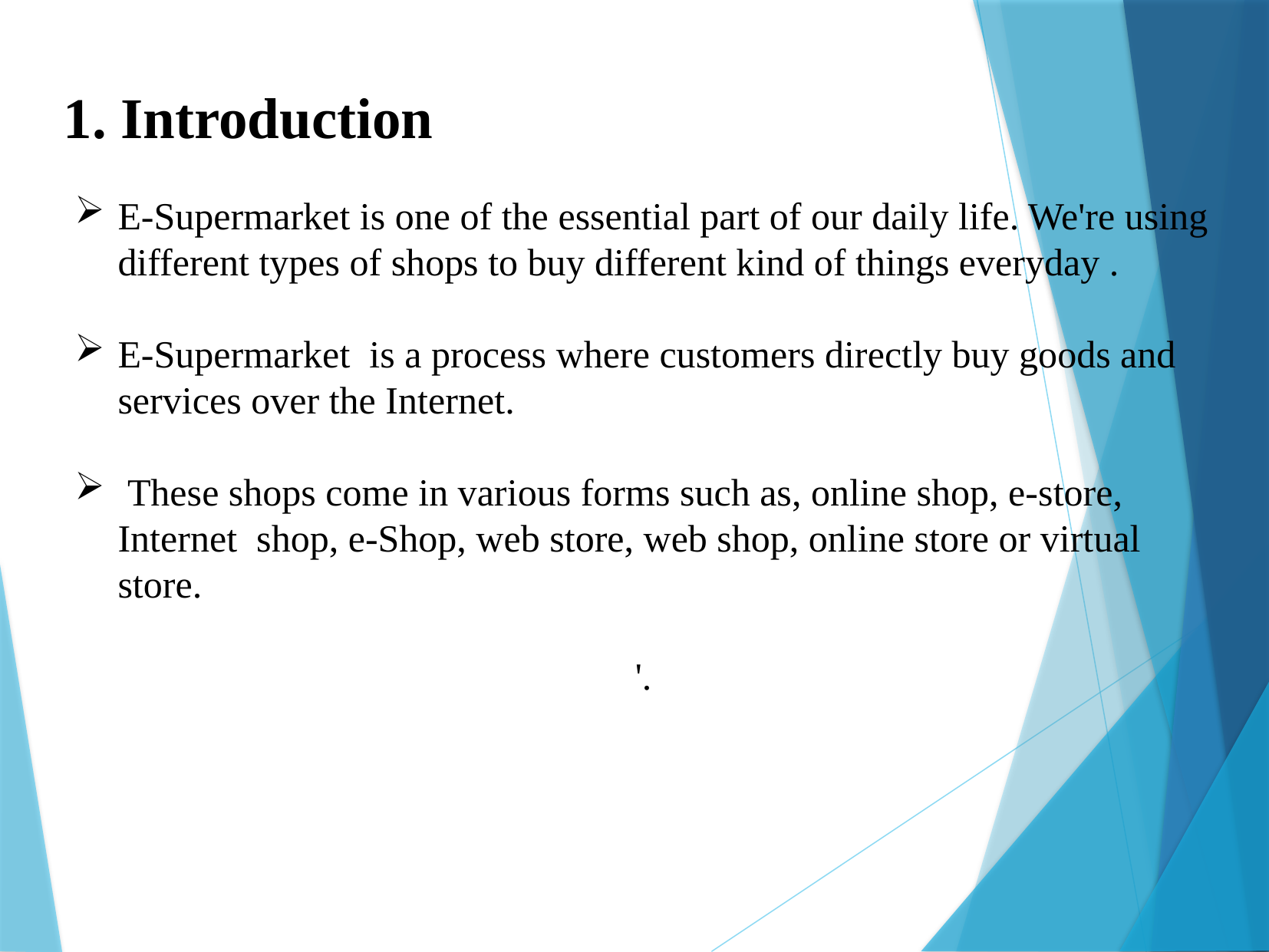

1. Introduction

E-Supermarket is one of the essential part of our daily life. We're using different types of shops to buy different kind of things everyday .

E-Supermarket  is a process where customers directly buy goods and services over the Internet.

 These shops come in various forms such as, online shop, e-store, Internet  shop, e-Shop, web store, web shop, online store or virtual store.

'.